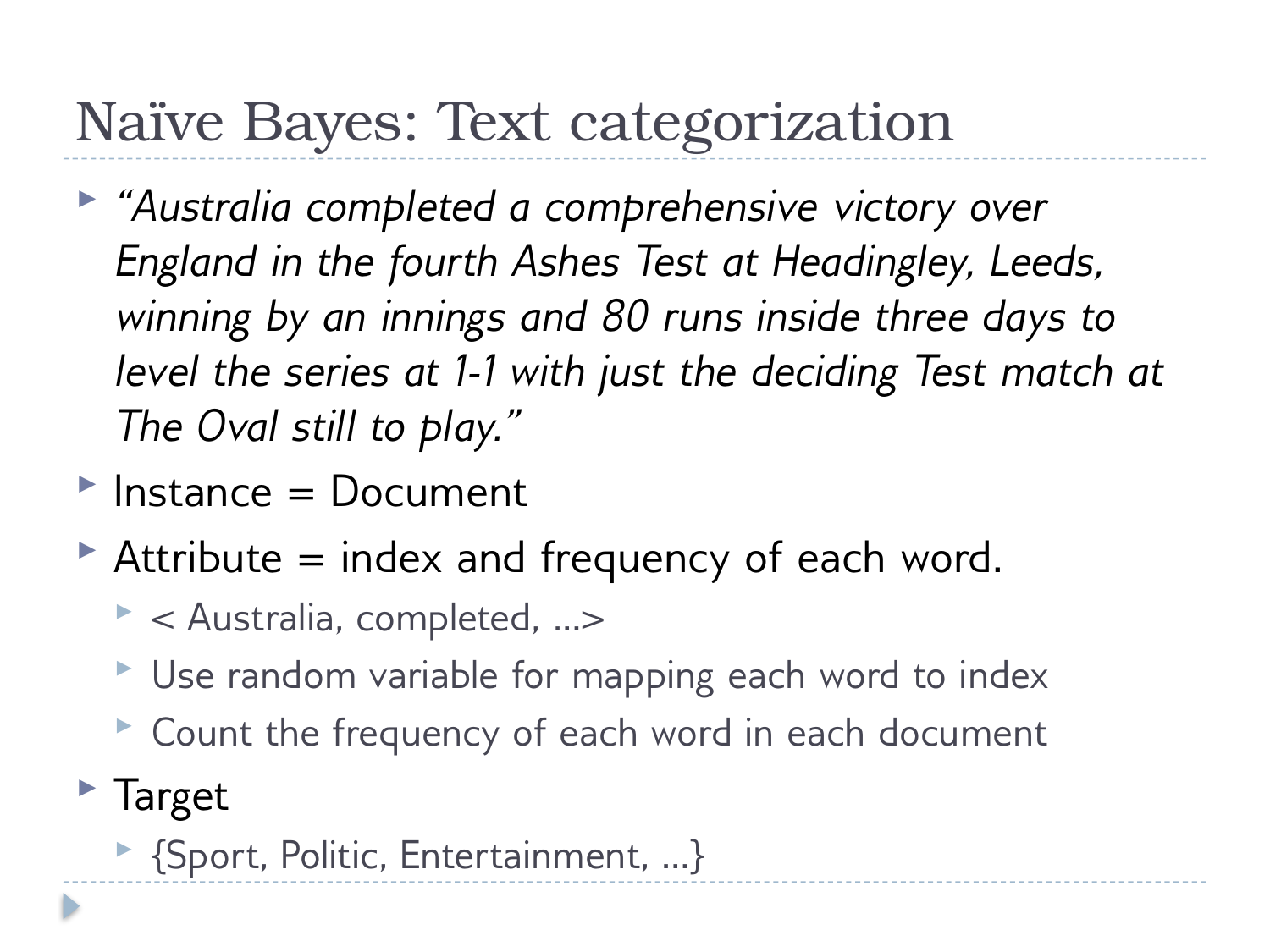

# Naïve Bayes: Text categorization
“Australia completed a comprehensive victory over England in the fourth Ashes Test at Headingley, Leeds, winning by an innings and 80 runs inside three days to level the series at 1-1 with just the deciding Test match at The Oval still to play.”
Instance = Document
Attribute = index and frequency of each word.
< Australia, completed, …>
Use random variable for mapping each word to index
Count the frequency of each word in each document
Target
{Sport, Politic, Entertainment, …}